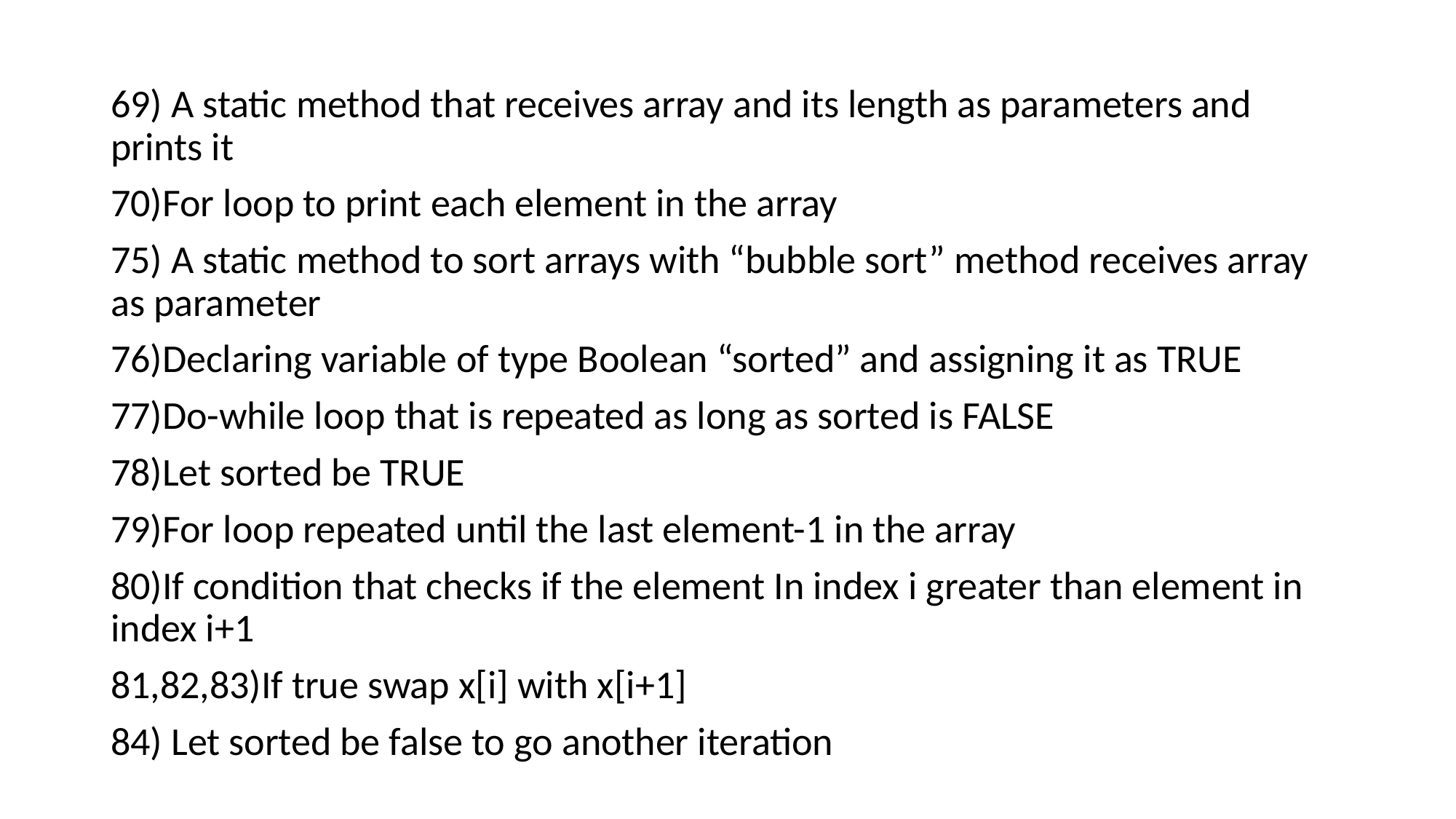

#
69) A static method that receives array and its length as parameters and prints it
70)For loop to print each element in the array
75) A static method to sort arrays with “bubble sort” method receives array as parameter
76)Declaring variable of type Boolean “sorted” and assigning it as TRUE
77)Do-while loop that is repeated as long as sorted is FALSE
78)Let sorted be TRUE
79)For loop repeated until the last element-1 in the array
80)If condition that checks if the element In index i greater than element in index i+1
81,82,83)If true swap x[i] with x[i+1]
84) Let sorted be false to go another iteration